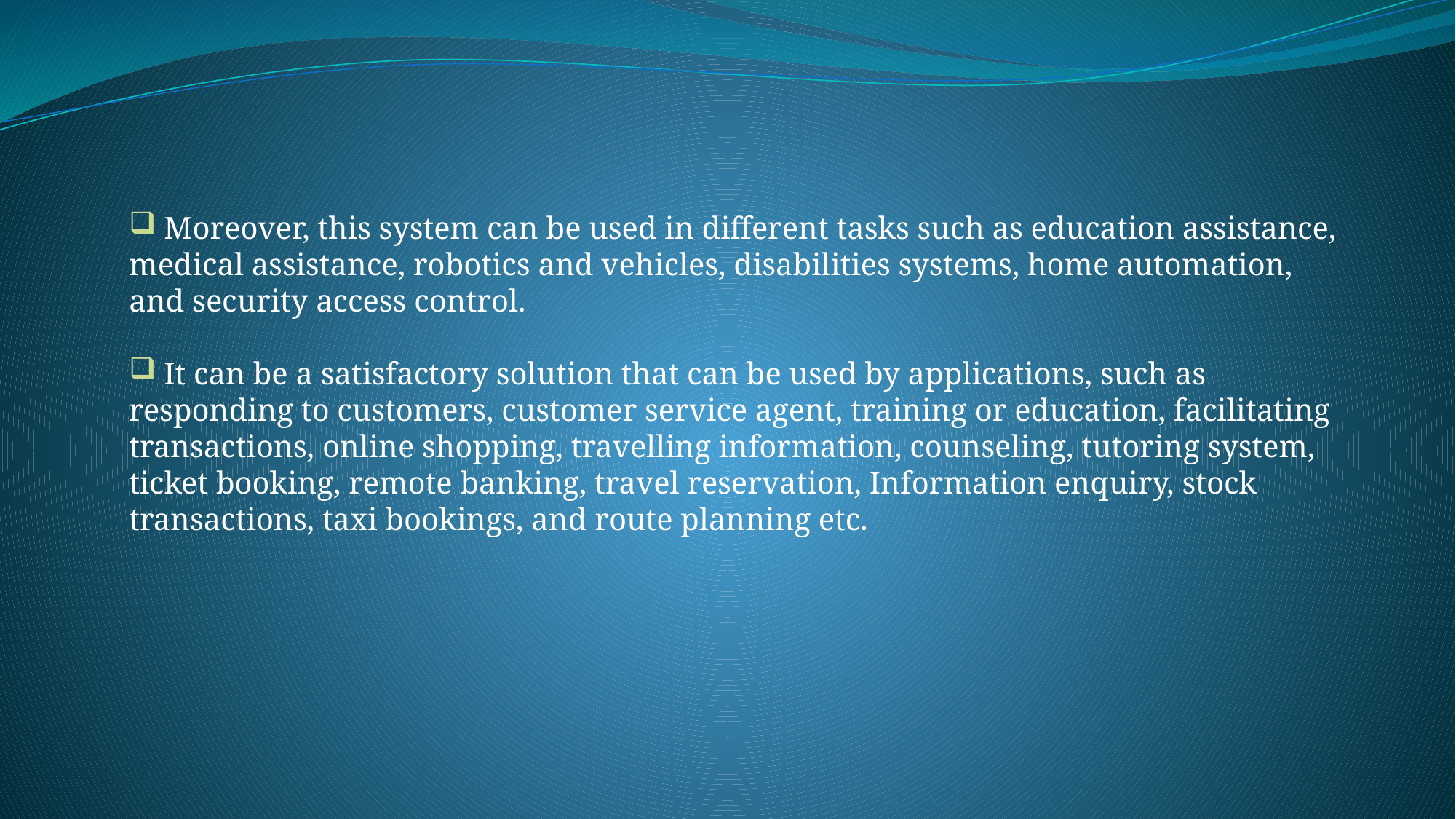

Moreover, this system can be used in different tasks such as education assistance, medical assistance, robotics and vehicles, disabilities systems, home automation, and security access control.

 It can be a satisfactory solution that can be used by applications, such as responding to customers, customer service agent, training or education, facilitating transactions, online shopping, travelling information, counseling, tutoring system, ticket booking, remote banking, travel reservation, Information enquiry, stock transactions, taxi bookings, and route planning etc.